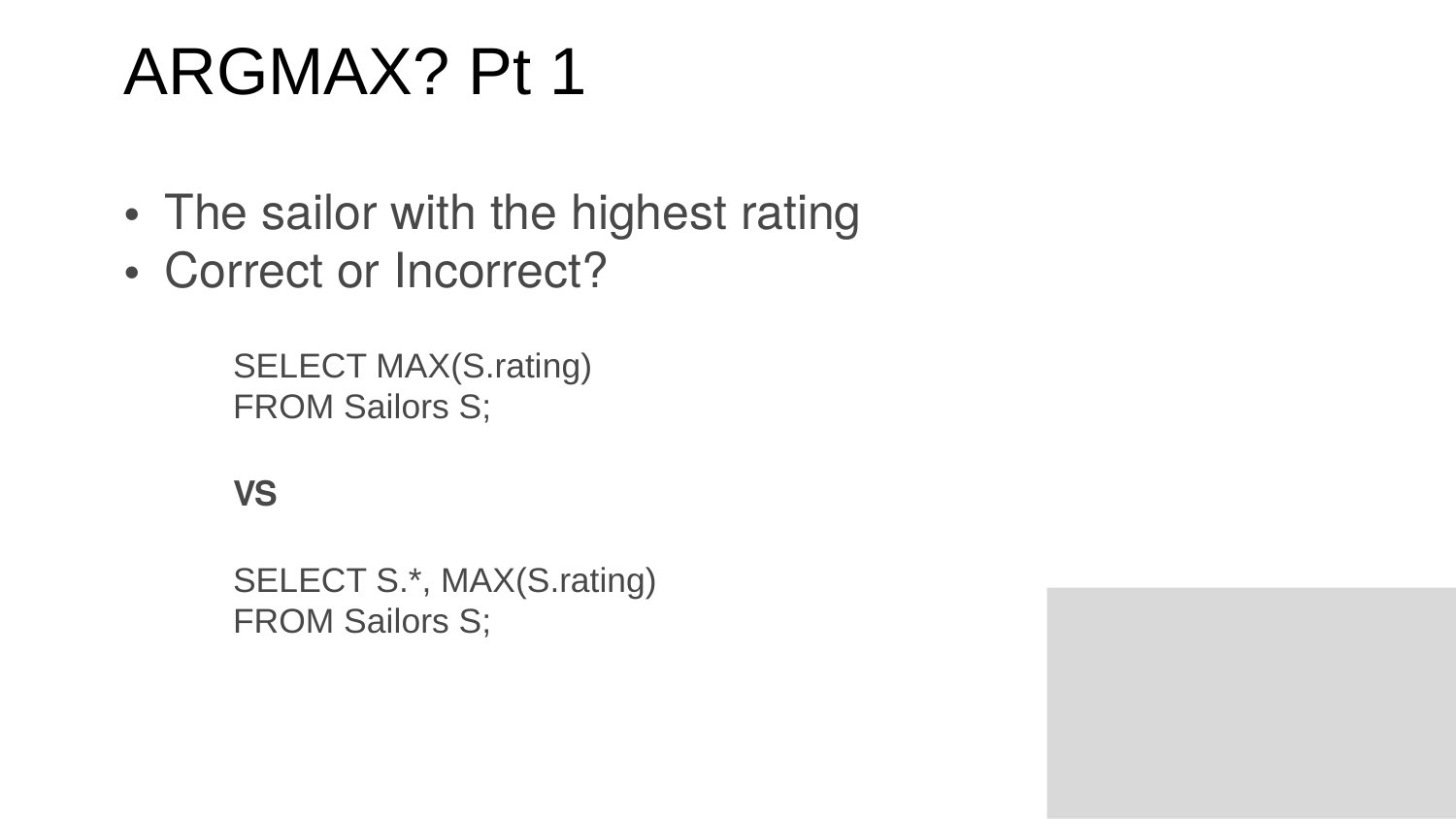

# ARGMAX? Pt 1
The sailor with the highest rating
Correct or Incorrect?
SELECT MAX(S.rating)
FROM Sailors S;
VS
SELECT S.*, MAX(S.rating)
FROM Sailors S;